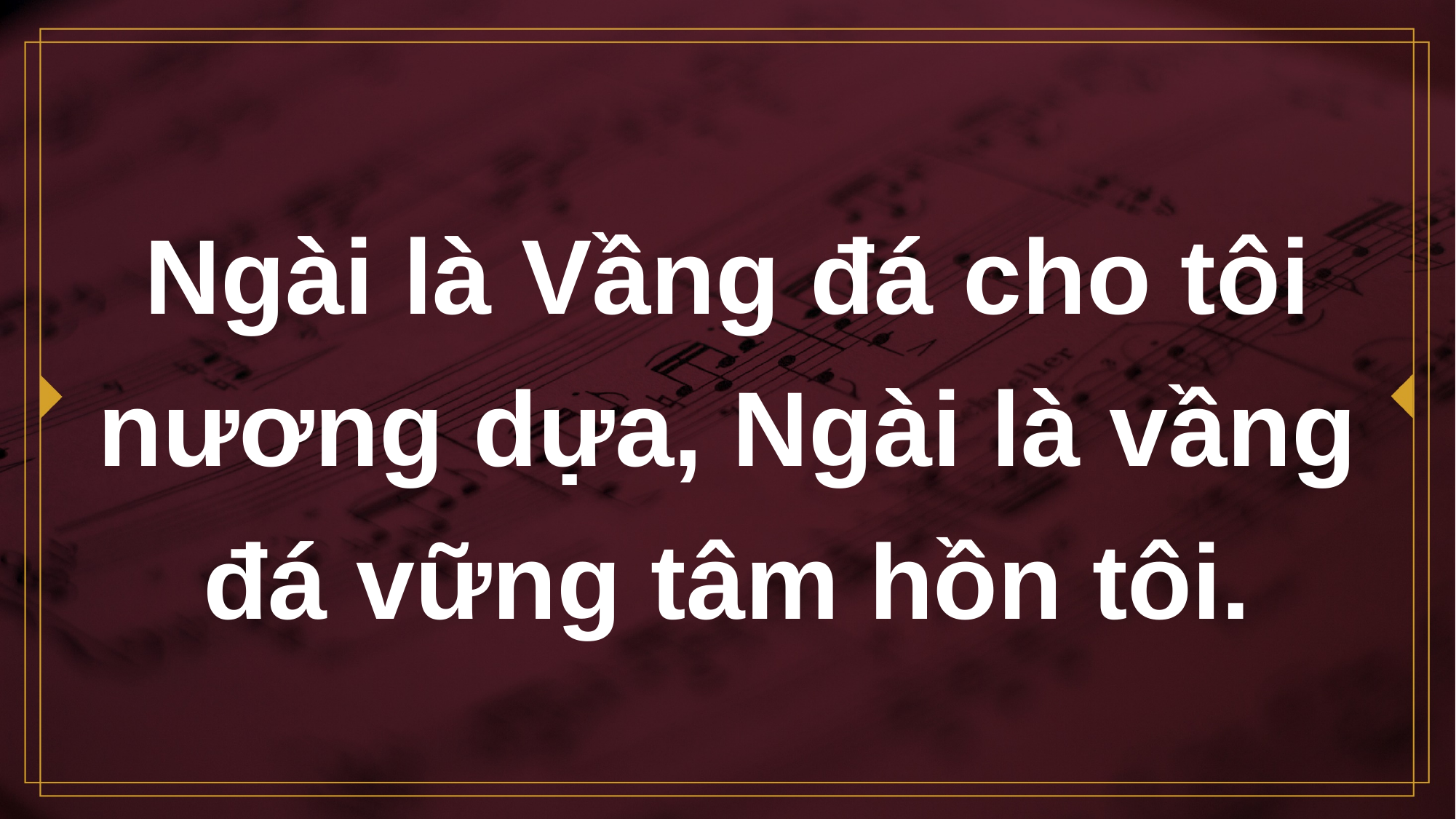

# Ngài là Vầng đá cho tôi nương dựa, Ngài là vầng đá vững tâm hồn tôi.